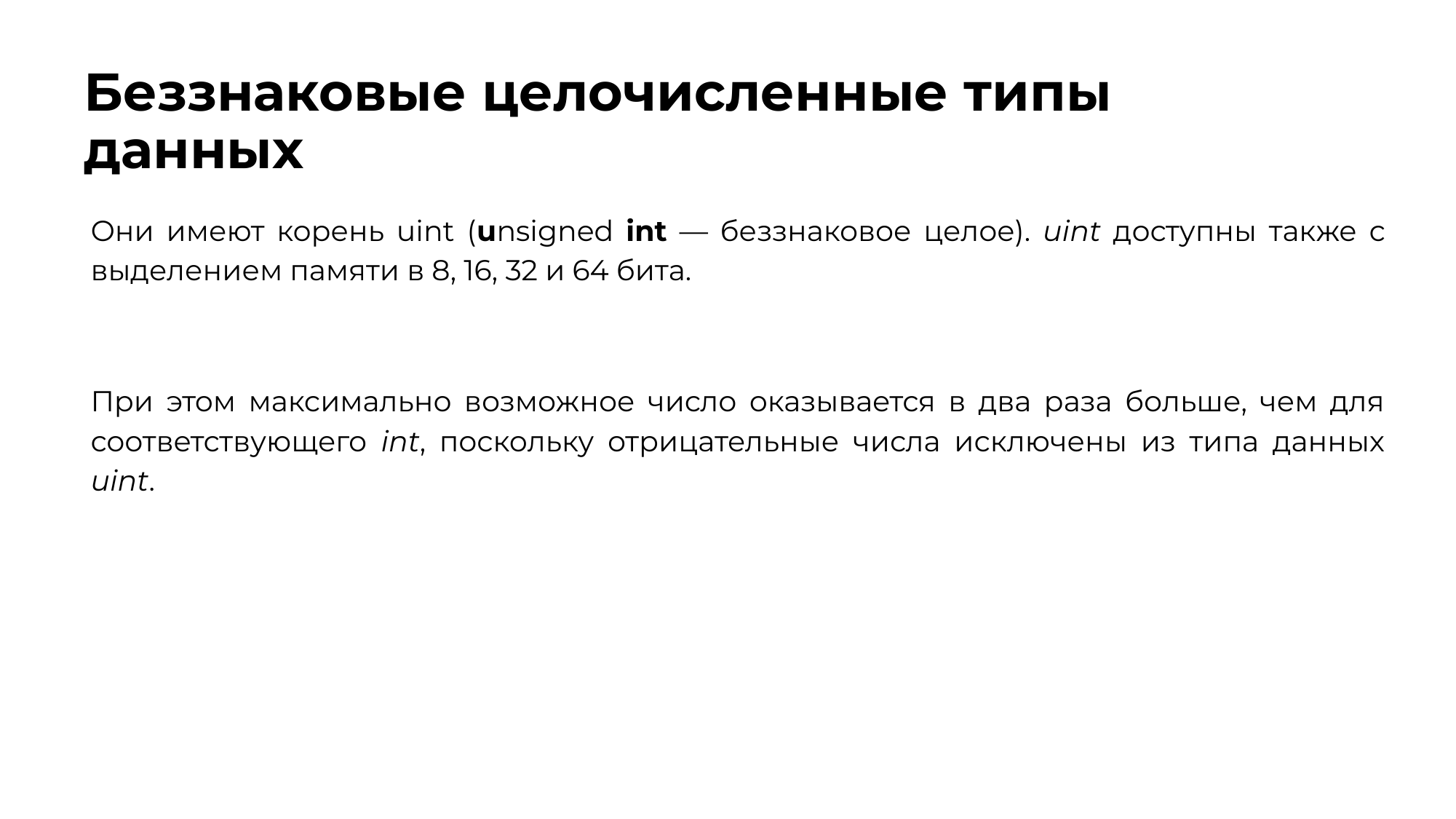

# Беззнаковые целочисленные типы данных
Они имеют корень uint (unsigned int — беззнаковое целое). uint доступны также с выделением памяти в 8, 16, 32 и 64 бита.

При этом максимально возможное число оказывается в два раза больше, чем для соответствующего int, поскольку отрицательные числа исключены из типа данных uint.